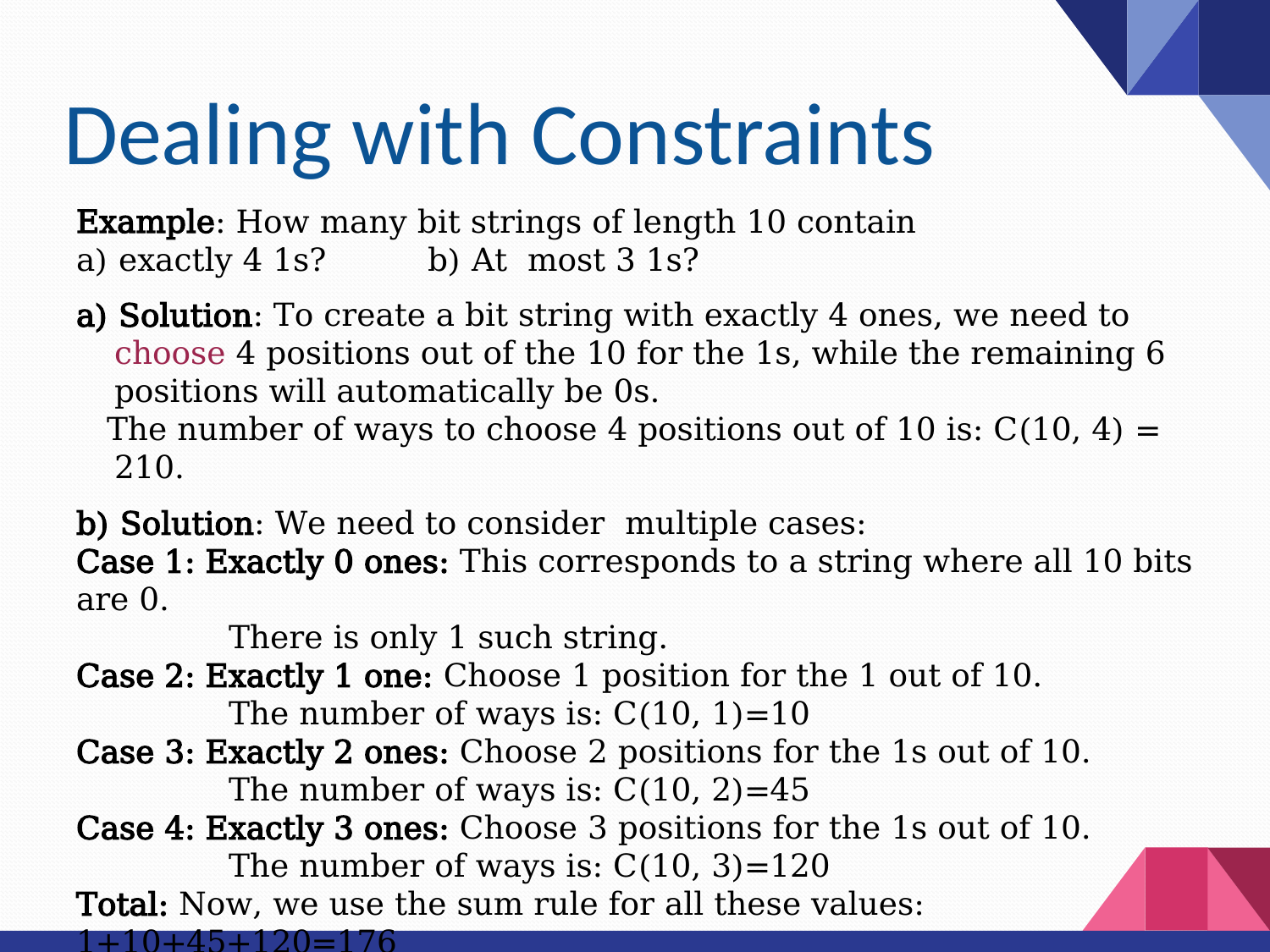

# Dealing with Constraints
Example: How many bit strings of length 10 contain
a) exactly 4 1s?          b) At  most 3 1s?
a) Solution: To create a bit string with exactly 4 ones, we need to choose 4 positions out of the 10 for the 1s, while the remaining 6 positions will automatically be 0s.
   The number of ways to choose 4 positions out of 10 is: C(10, 4) = 210.
b) Solution: We need to consider  multiple cases:
Case 1: Exactly 0 ones: This corresponds to a string where all 10 bits are 0.
               There is only 1 such string.
Case 2: Exactly 1 one: Choose 1 position for the 1 out of 10.
               The number of ways is: C(10, 1)=10
Case 3: Exactly 2 ones: Choose 2 positions for the 1s out of 10.
               The number of ways is: C(10, 2)=45
Case 4: Exactly 3 ones: Choose 3 positions for the 1s out of 10.
               The number of ways is: C(10, 3)=120
Total: Now, we use the sum rule for all these values: 1+10+45+120=176